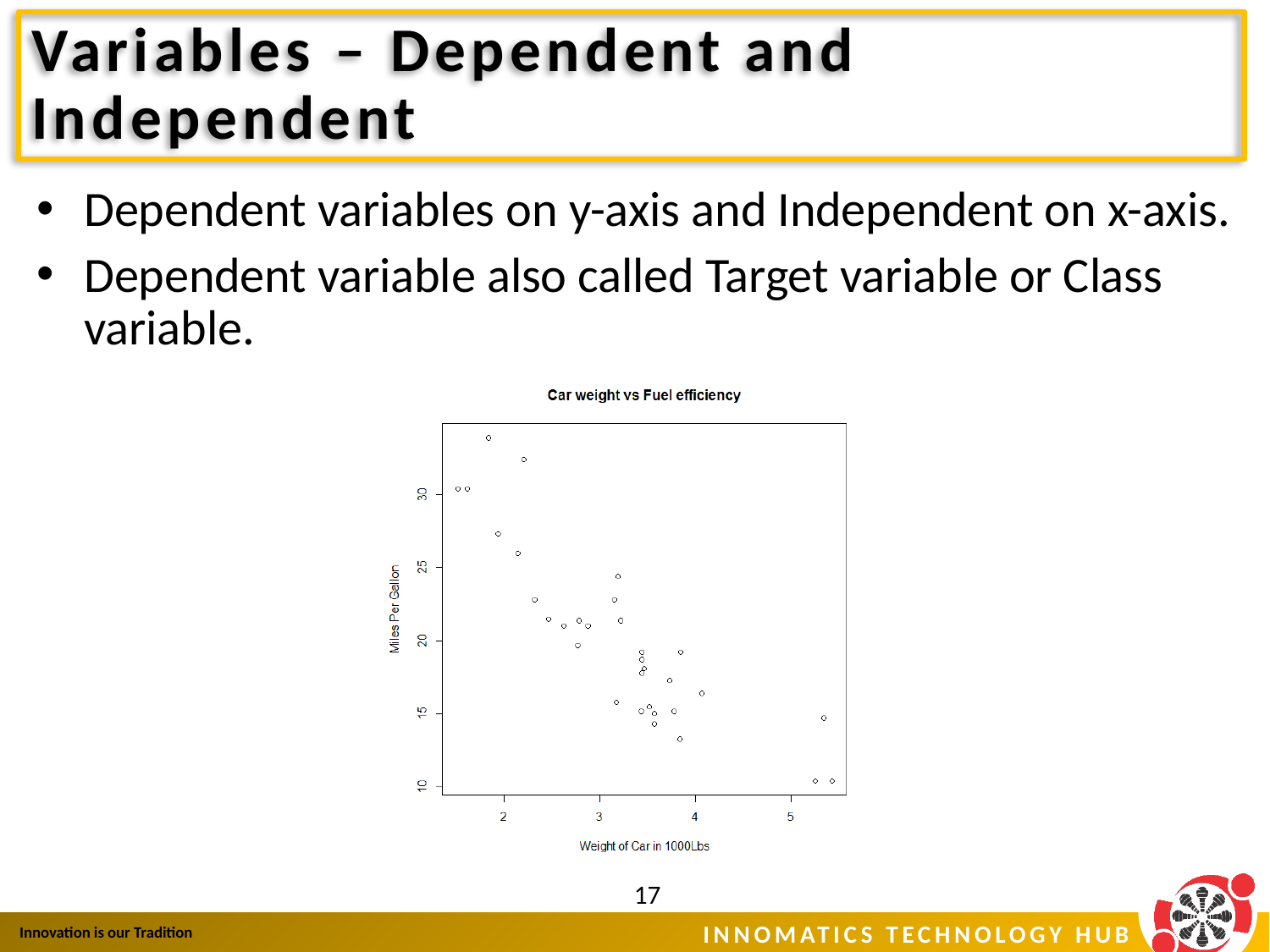

# Variables – Dependent and Independent
Dependent variables on y-axis and Independent on x-axis.
Dependent variable also called Target variable or Class  variable.